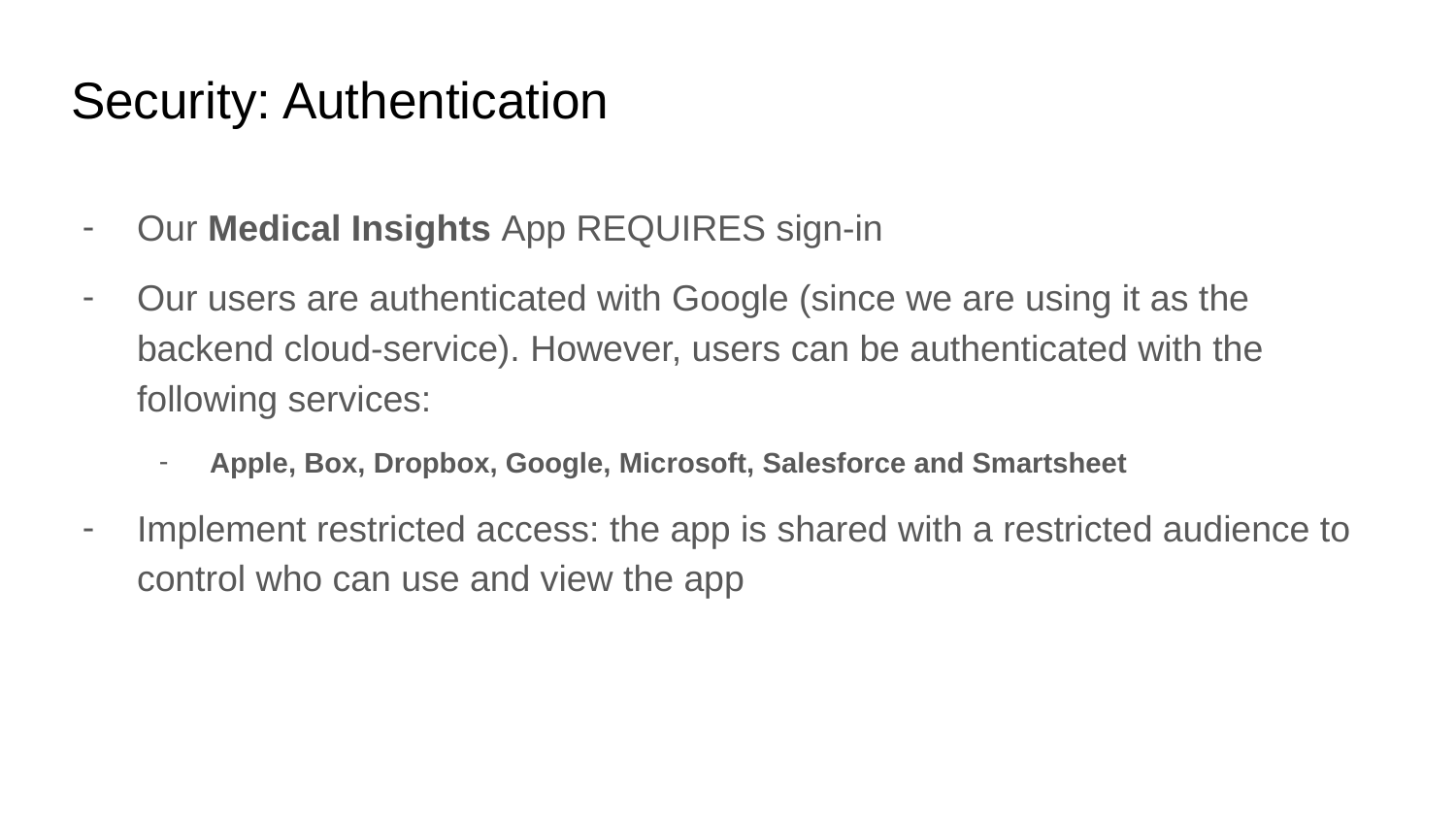

# Security: Authentication
Our Medical Insights App REQUIRES sign-in
Our users are authenticated with Google (since we are using it as the backend cloud-service). However, users can be authenticated with the following services:
Apple, Box, Dropbox, Google, Microsoft, Salesforce and Smartsheet
Implement restricted access: the app is shared with a restricted audience to control who can use and view the app